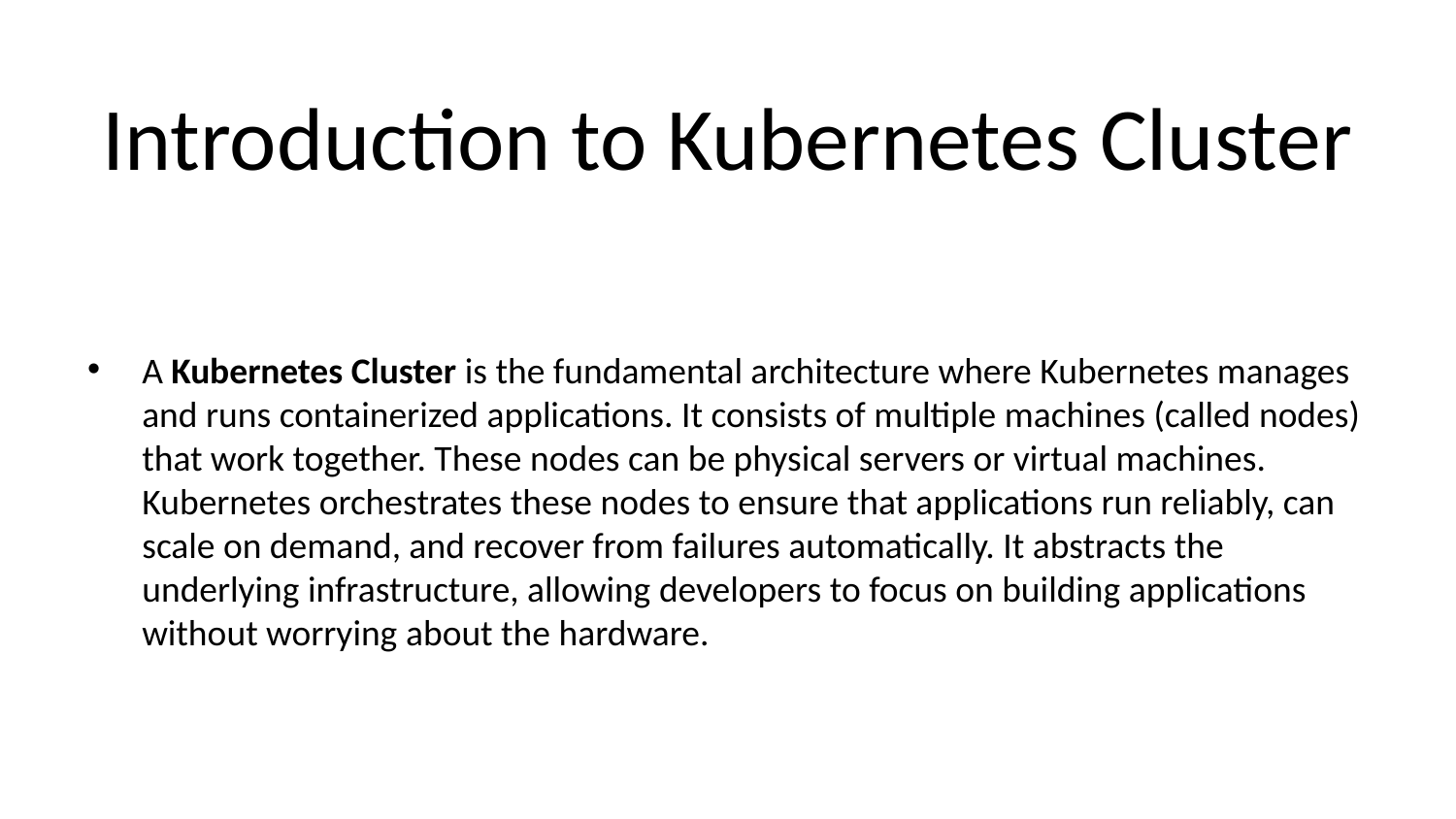

# Introduction to Kubernetes Cluster

A Kubernetes Cluster is the fundamental architecture where Kubernetes manages and runs containerized applications. It consists of multiple machines (called nodes) that work together. These nodes can be physical servers or virtual machines. Kubernetes orchestrates these nodes to ensure that applications run reliably, can scale on demand, and recover from failures automatically. It abstracts the underlying infrastructure, allowing developers to focus on building applications without worrying about the hardware.